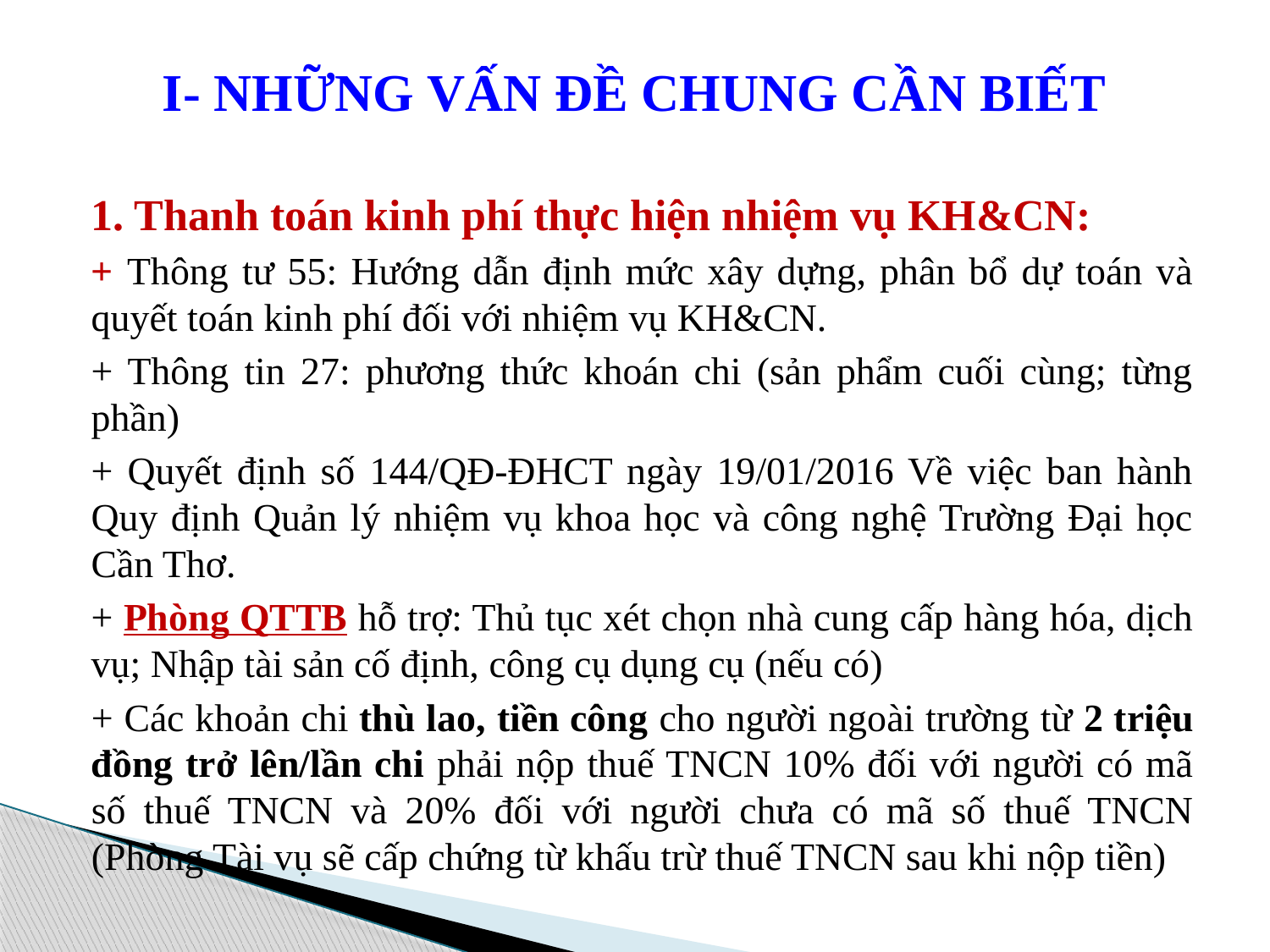

# I- NHỮNG VẤN ĐỀ CHUNG CẦN BIẾT
1. Thanh toán kinh phí thực hiện nhiệm vụ KH&CN:
+ Thông tư 55: Hướng dẫn định mức xây dựng, phân bổ dự toán và quyết toán kinh phí đối với nhiệm vụ KH&CN.
+ Thông tin 27: phương thức khoán chi (sản phẩm cuối cùng; từng phần)
+ Quyết định số 144/QĐ-ĐHCT ngày 19/01/2016 Về việc ban hành Quy định Quản lý nhiệm vụ khoa học và công nghệ Trường Đại học Cần Thơ.
+ Phòng QTTB hỗ trợ: Thủ tục xét chọn nhà cung cấp hàng hóa, dịch vụ; Nhập tài sản cố định, công cụ dụng cụ (nếu có)
+ Các khoản chi thù lao, tiền công cho người ngoài trường từ 2 triệu đồng trở lên/lần chi phải nộp thuế TNCN 10% đối với người có mã số thuế TNCN và 20% đối với người chưa có mã số thuế TNCN (Phòng Tài vụ sẽ cấp chứng từ khấu trừ thuế TNCN sau khi nộp tiền)